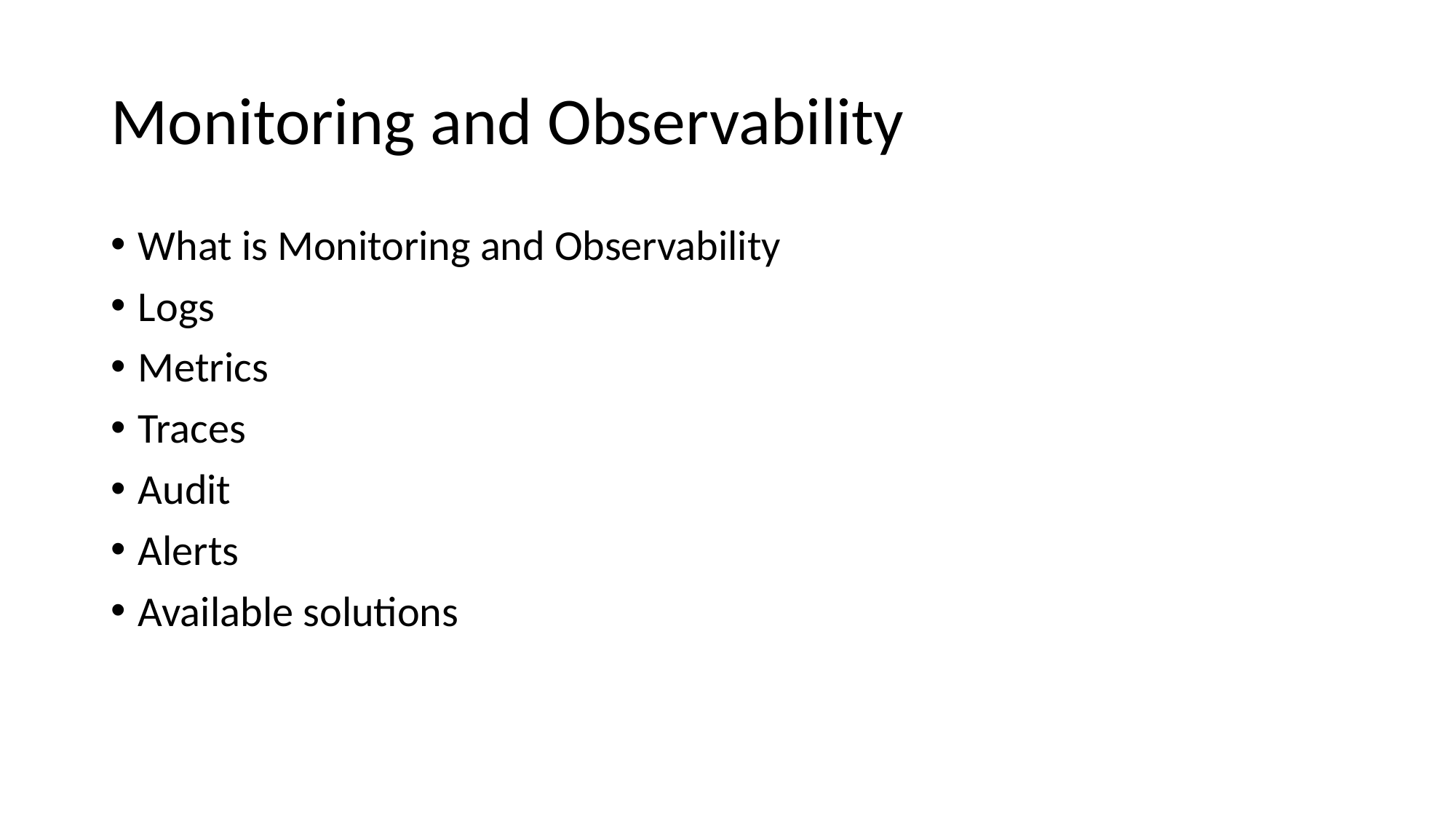

# Monitoring and Observability
What is Monitoring and Observability
Logs
Metrics
Traces
Audit
Alerts
Available solutions